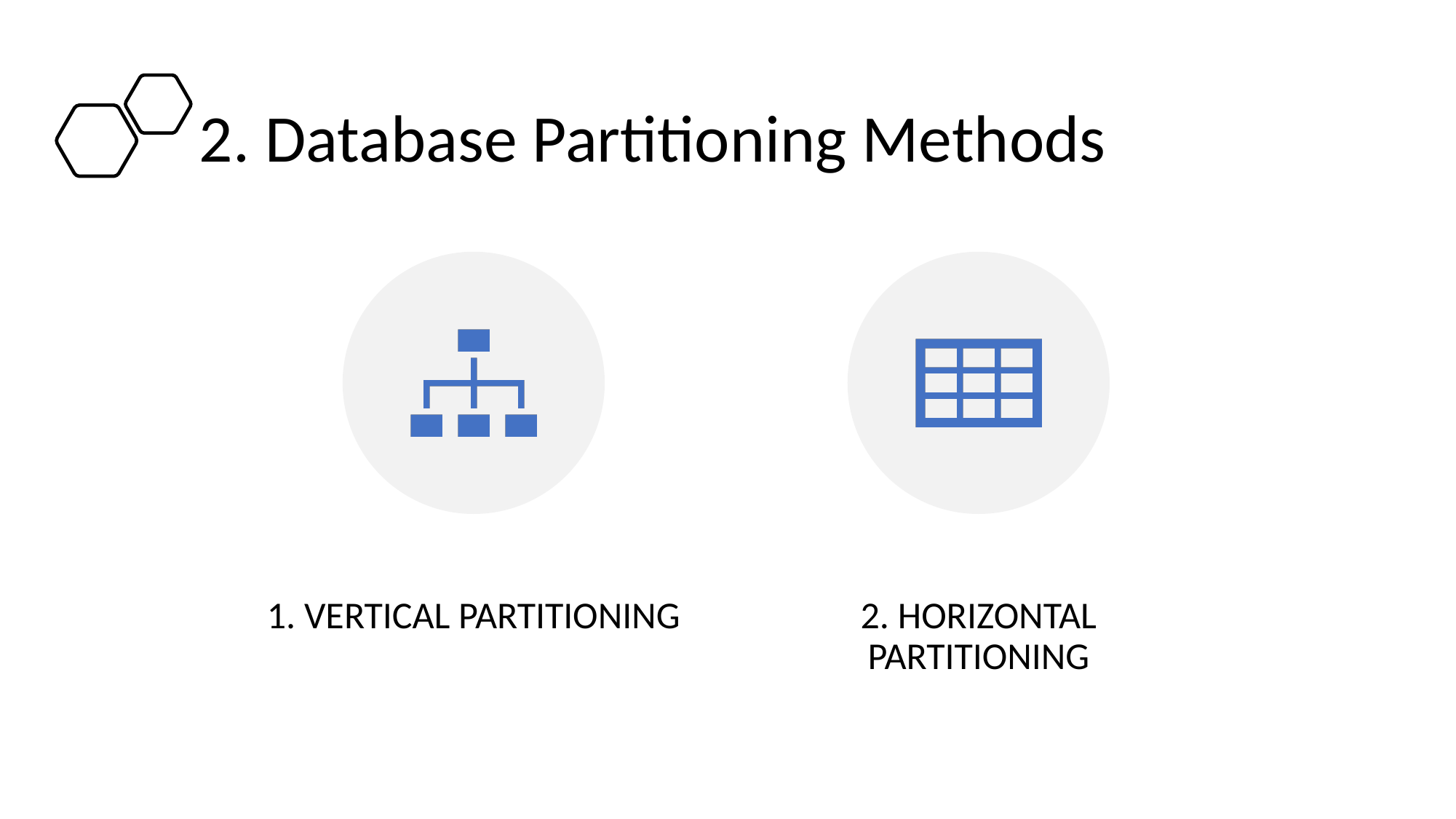

# 2. Database Partitioning Methods
1. Vertical Partitioning
2. Horizontal Partitioning